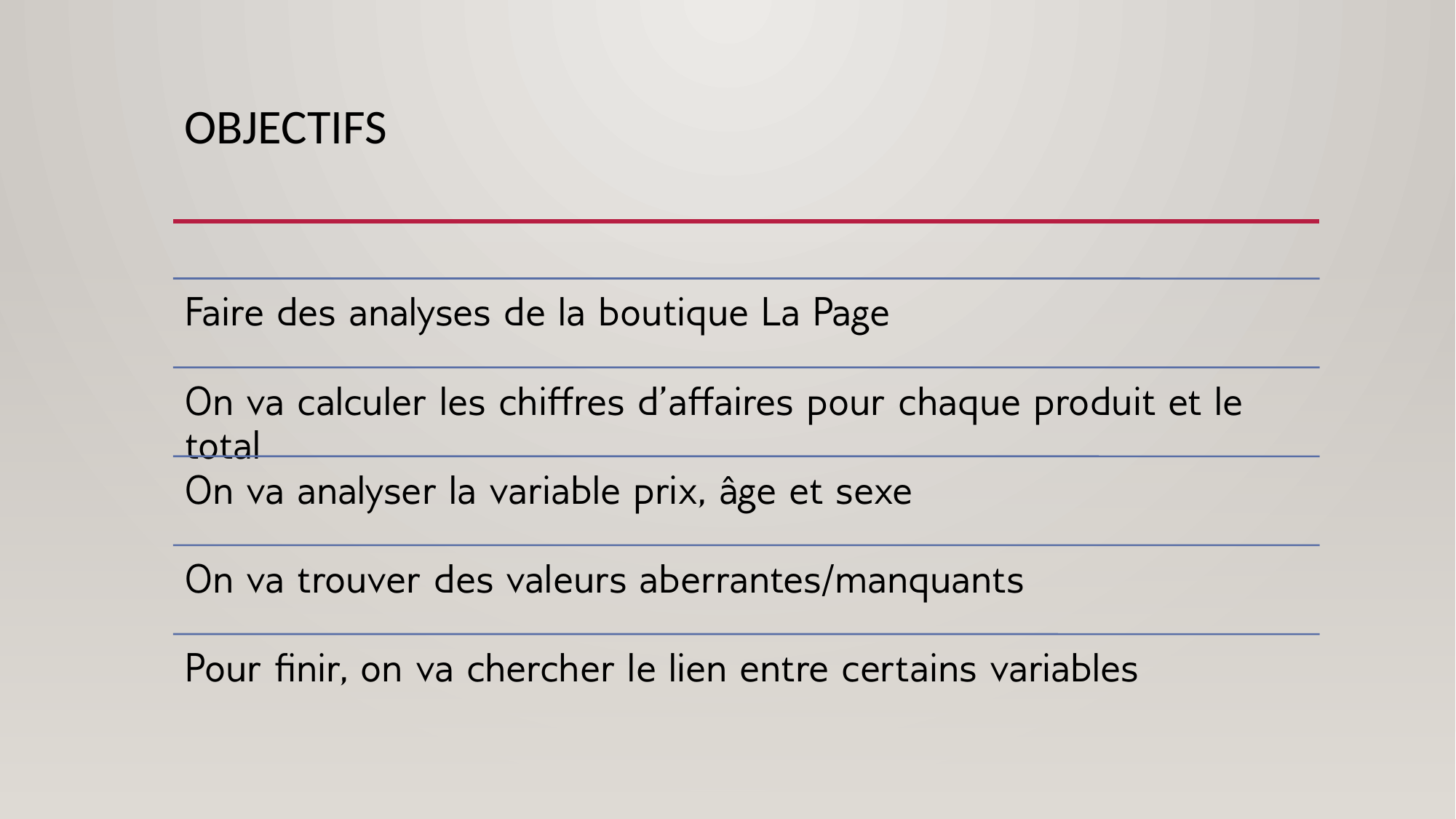

# OBJECTIFS

Faire des analyses de la boutique La Page
On va calculer les chiffres d’affaires pour chaque produit et le total
On va analyser la variable prix, âge et sexe
On va trouver des valeurs aberrantes/manquants
Pour finir, on va chercher le lien entre certains variables